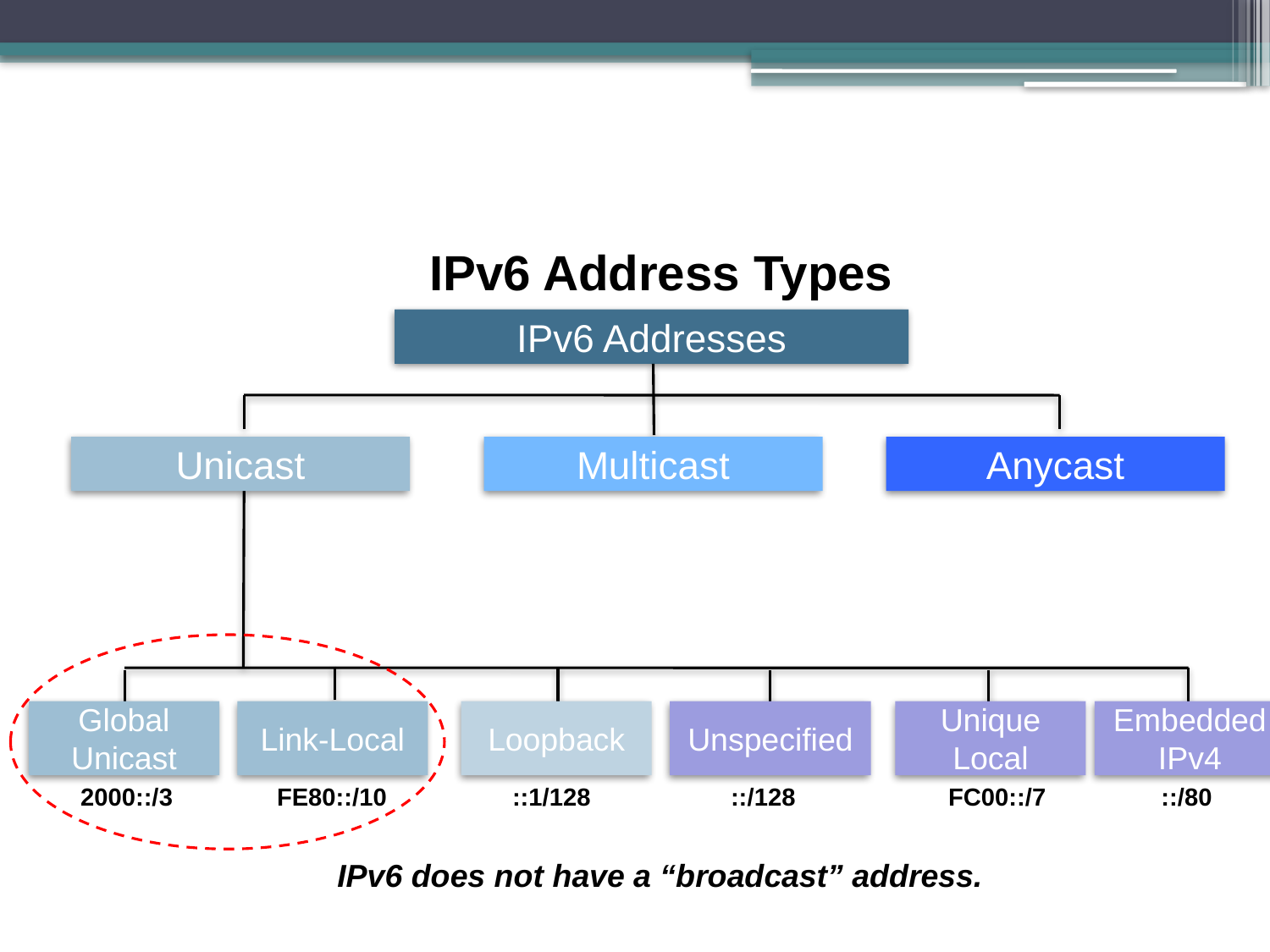

IPv6 Address Types
IPv6 Addresses
Unicast
Multicast
Anycast

Global Unicast
Link-Local
Loopback
Unspecified
Unique Local
Embedded IPv4
2000::/3
FE80::/10
::1/128
::/128
FC00::/7
::/80
IPv6 does not have a “broadcast” address.